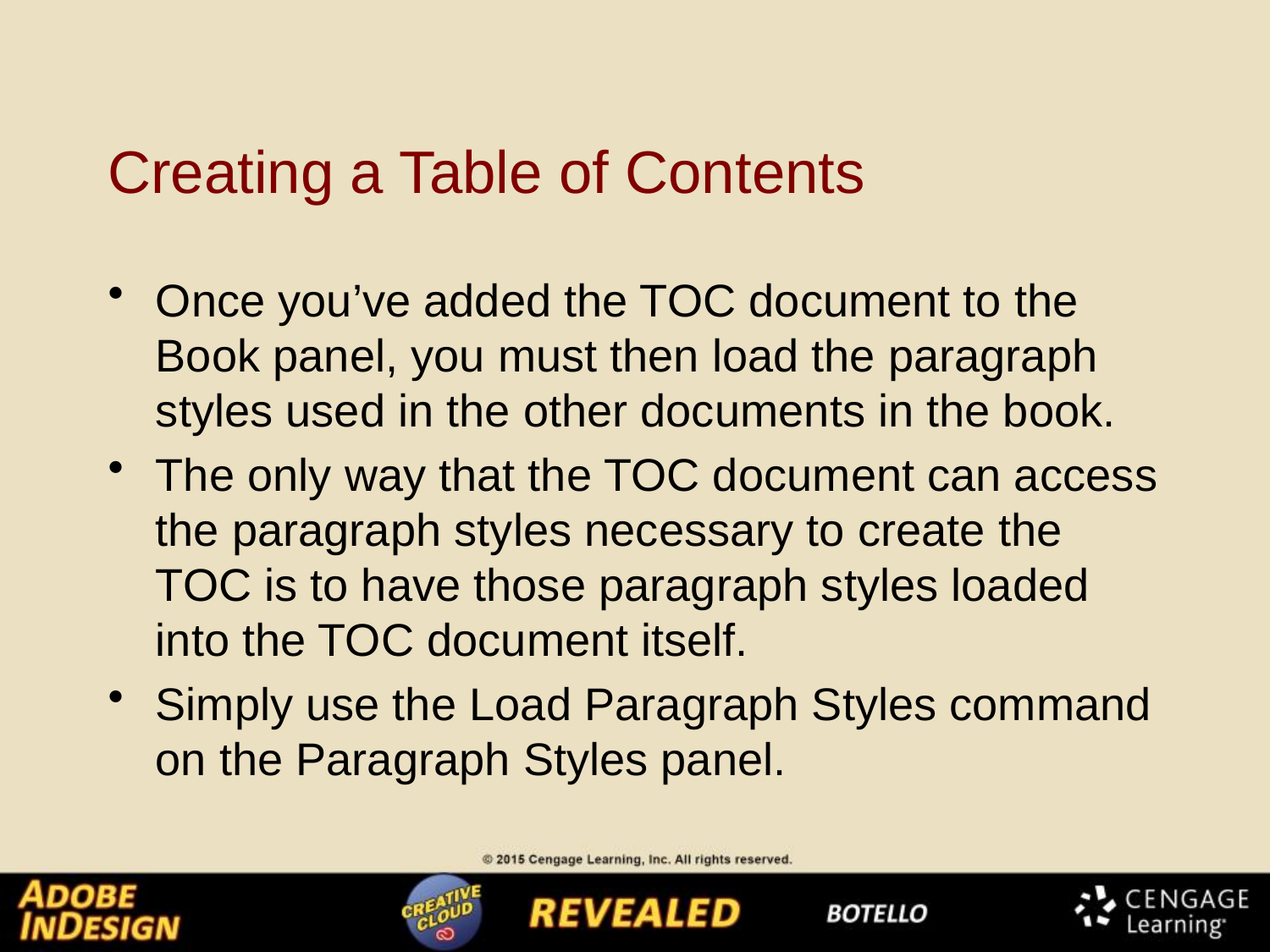

# Creating a Table of Contents
Once you’ve added the TOC document to the Book panel, you must then load the paragraph styles used in the other documents in the book.
The only way that the TOC document can access the paragraph styles necessary to create the TOC is to have those paragraph styles loaded into the TOC document itself.
Simply use the Load Paragraph Styles command on the Paragraph Styles panel.